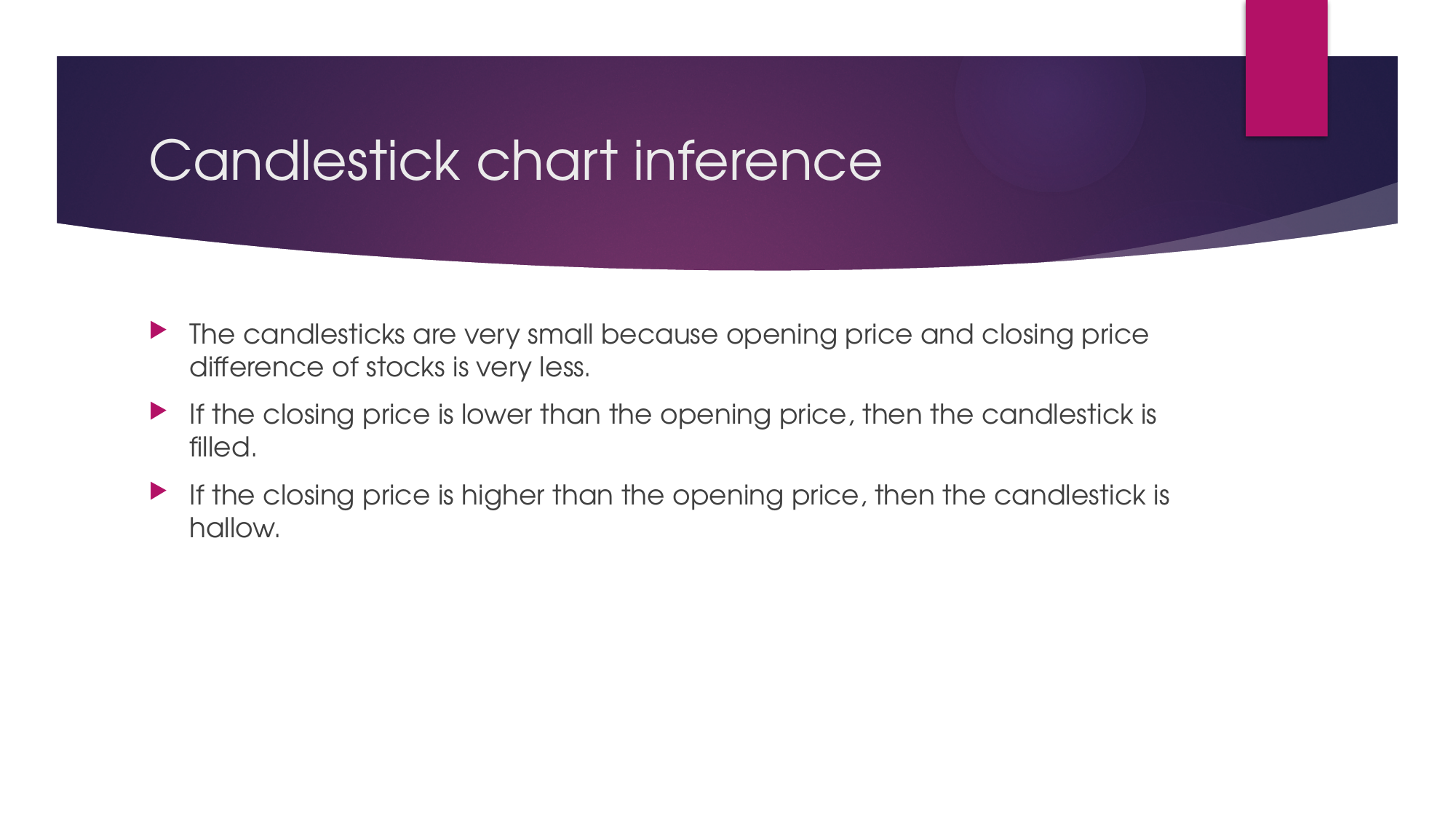

# Candlestick chart inference
The candlesticks are very small because opening price and closing price difference of stocks is very less.
If the closing price is lower than the opening price, then the candlestick is filled.
If the closing price is higher than the opening price, then the candlestick is hallow.